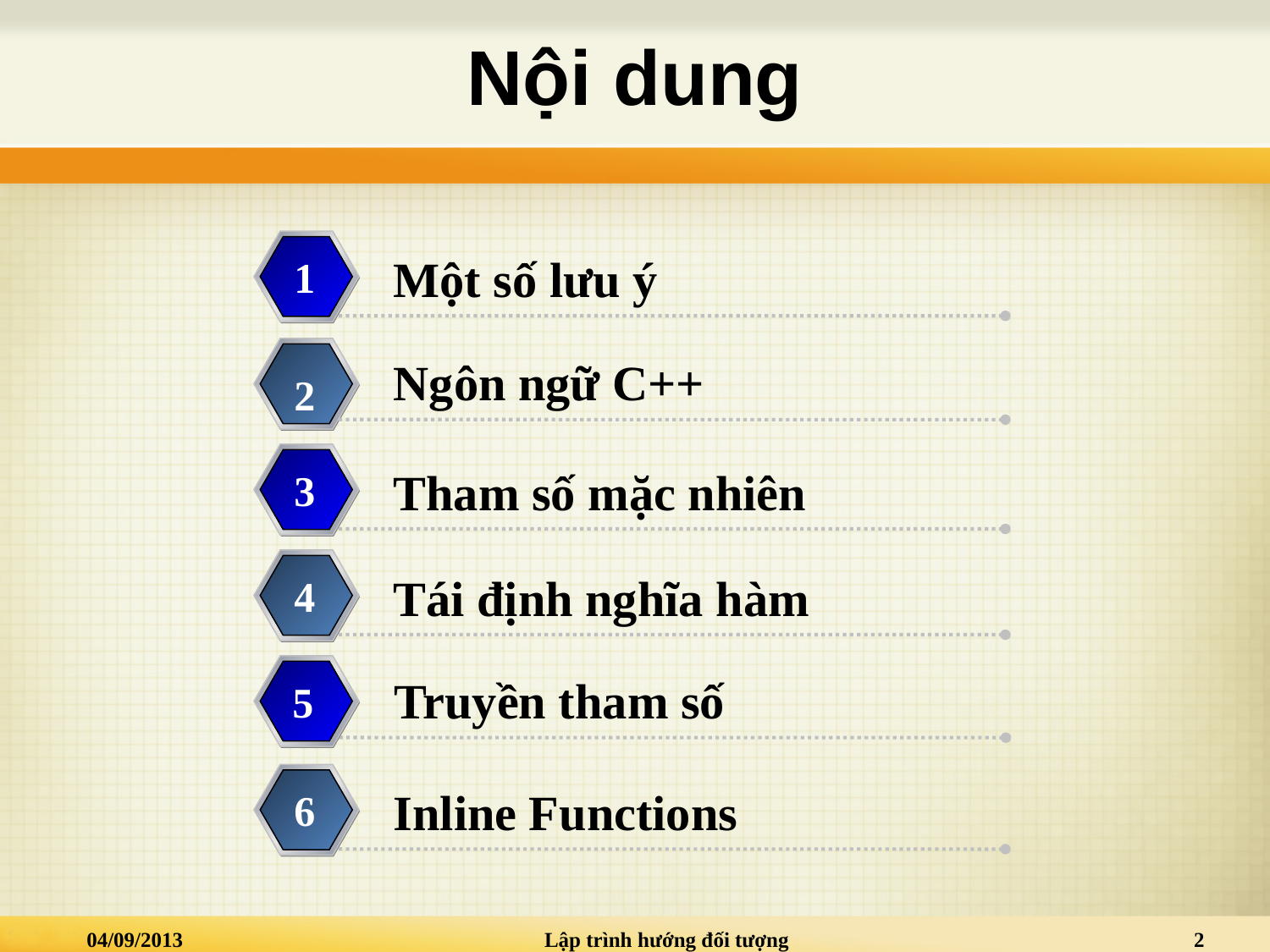

# Nội dung

Một số lưu ý
1

Ngôn ngữ C++
2

Tham số mặc nhiên
3

Tái định nghĩa hàm
4

 5
Truyền tham số
5

Inline Functions
6

04/09/2013
Lập trình hướng đối tượng
2